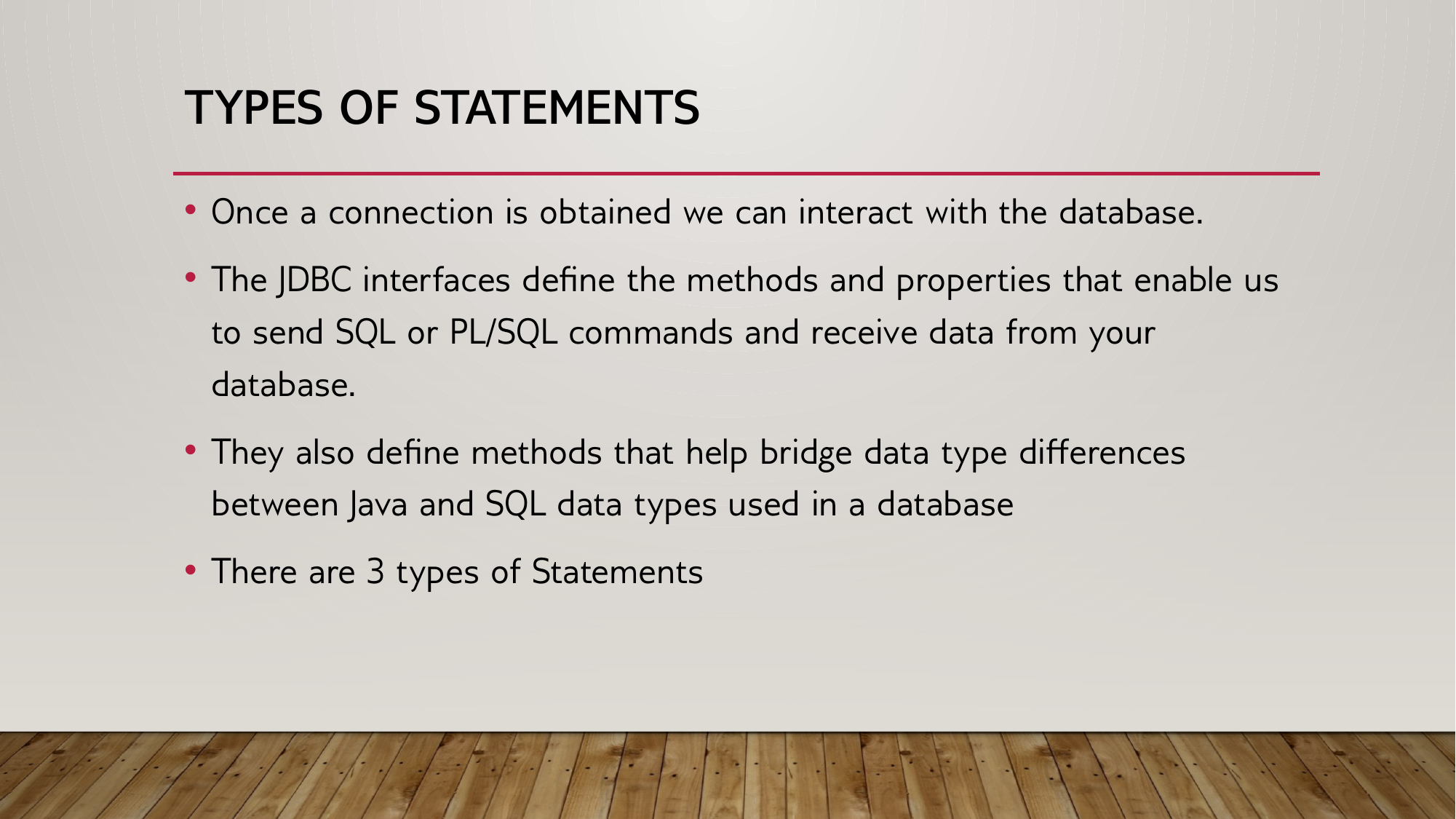

# Types of Statements
Once a connection is obtained we can interact with the database.
The JDBC interfaces define the methods and properties that enable us to send SQL or PL/SQL commands and receive data from your database.
They also define methods that help bridge data type differences between Java and SQL data types used in a database
There are 3 types of Statements